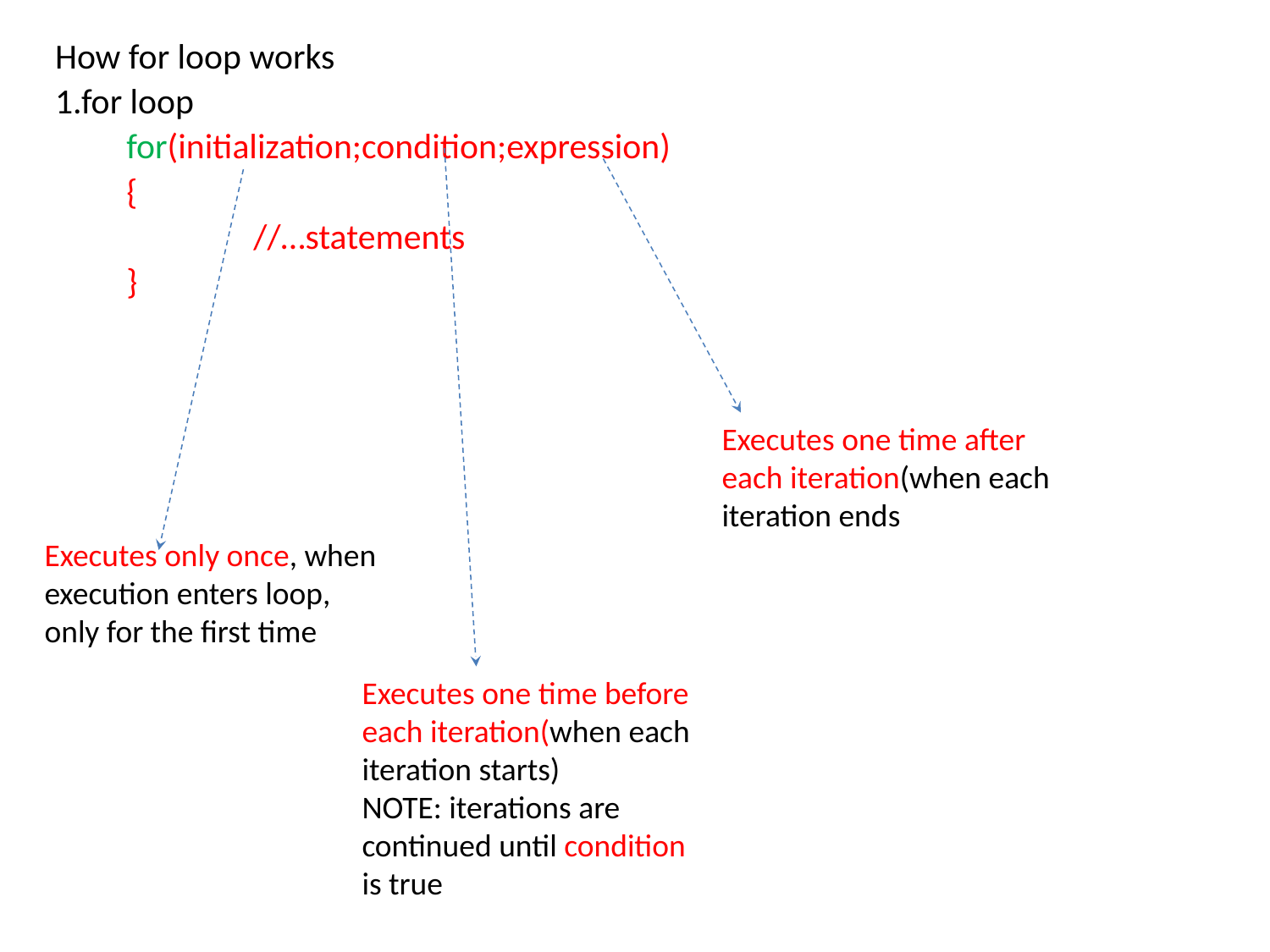

How for loop works
1.for loop
	for(initialization;condition;expression)
	{
		//…statements
	}

Executes one time after each iteration(when each iteration ends
Executes only once, when execution enters loop, only for the first time
Executes one time before each iteration(when each iteration starts)
NOTE: iterations are continued until condition is true